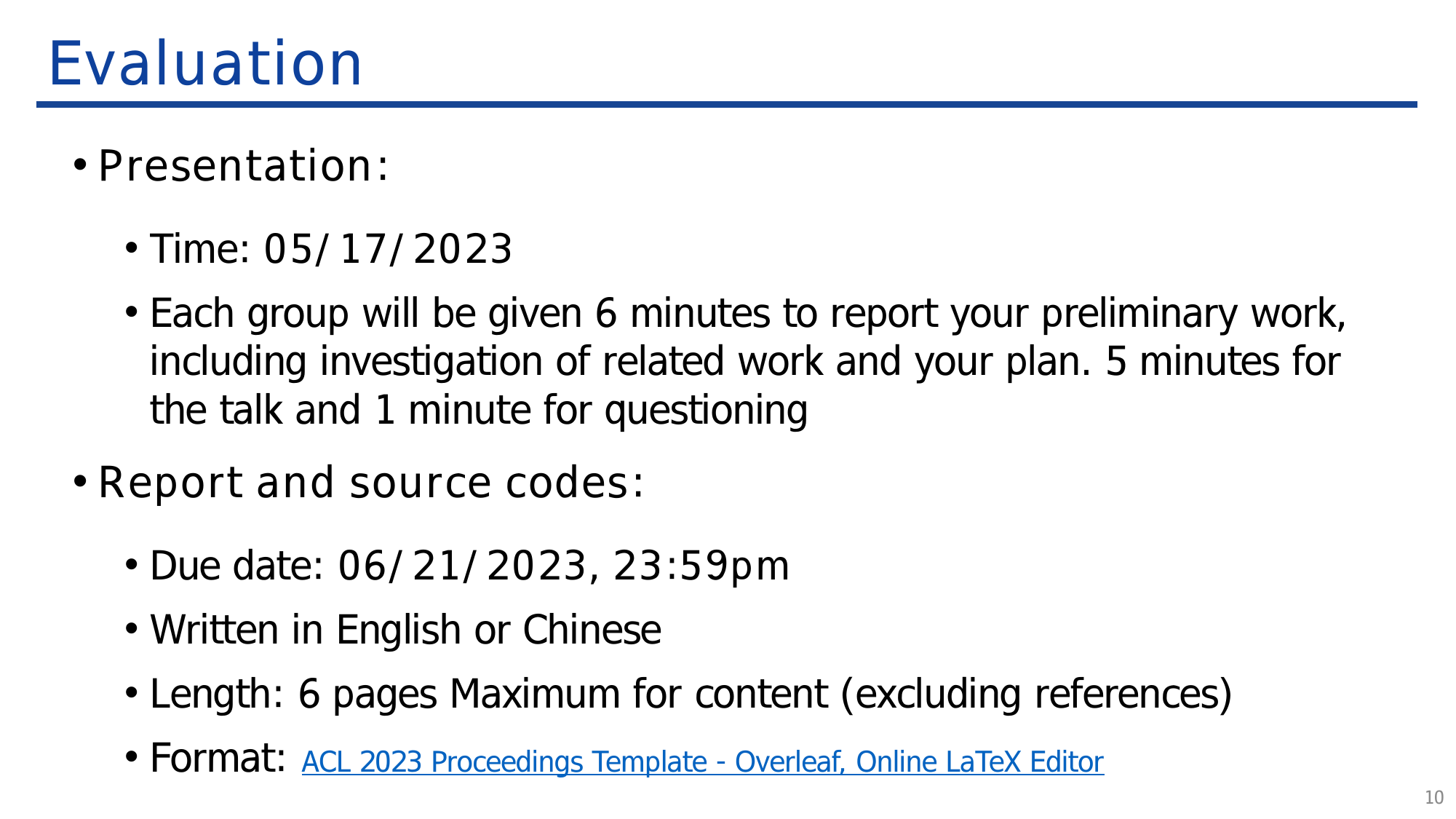

# Evaluation
Presentation:
Time: 05/17/2023
Each group will be given 6 minutes to report your preliminary work, including investigation of related work and your plan. 5 minutes for the talk and 1 minute for questioning
Report and source codes:
Due date: 06/21/2023, 23:59pm
Written in English or Chinese
Length: 6 pages Maximum for content (excluding references)
Format: ACL 2023 Proceedings Template - Overleaf, Online LaTeX Editor
10